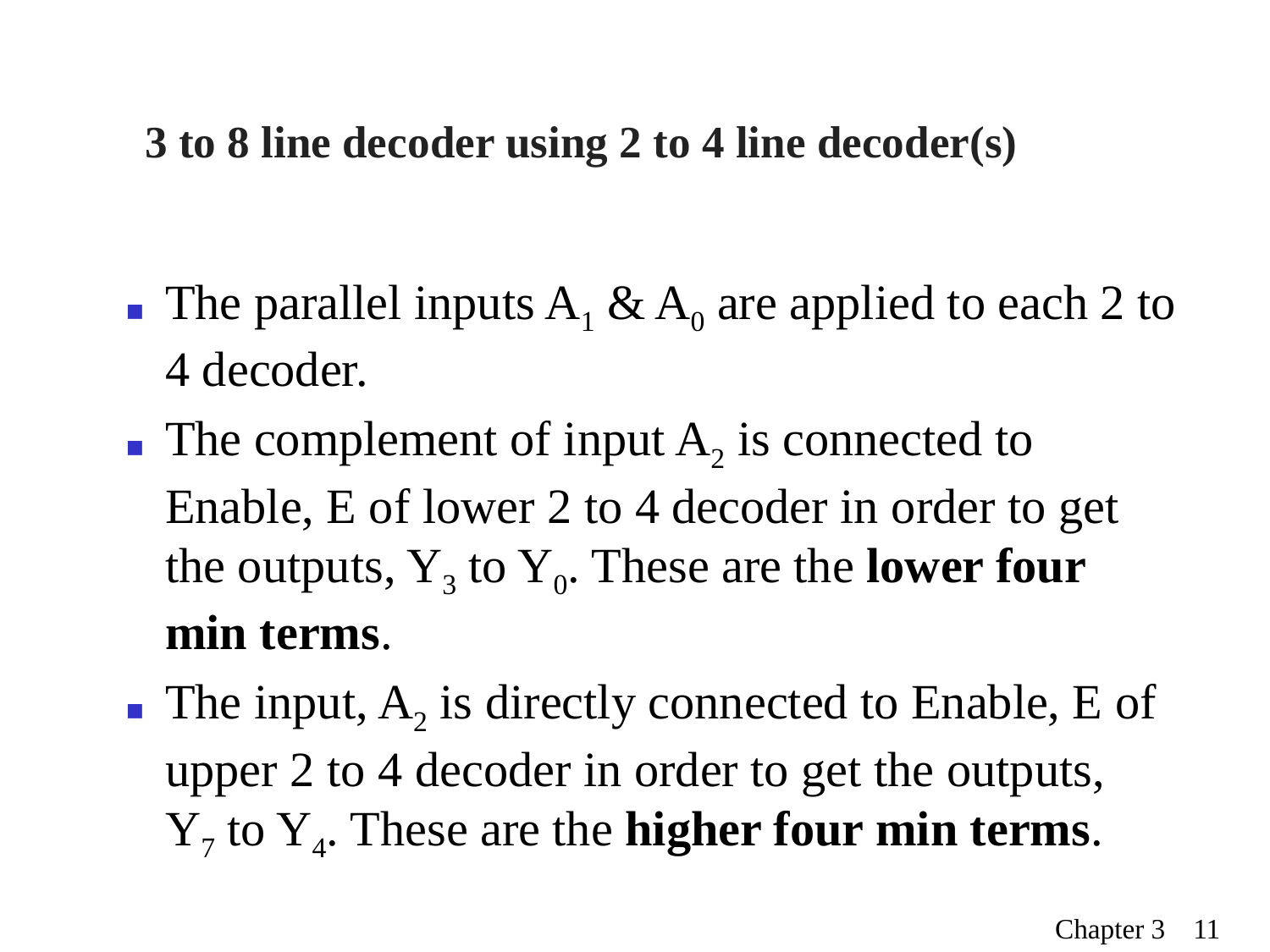

3 to 8 line decoder using 2 to 4 line decoder(s)
The parallel inputs A1 & A0 are applied to each 2 to 4 decoder.
The complement of input A2 is connected to Enable, E of lower 2 to 4 decoder in order to get the outputs, Y3 to Y0. These are the lower four min terms.
The input, A2 is directly connected to Enable, E of upper 2 to 4 decoder in order to get the outputs, Y7 to Y4. These are the higher four min terms.
Chapter 3    11